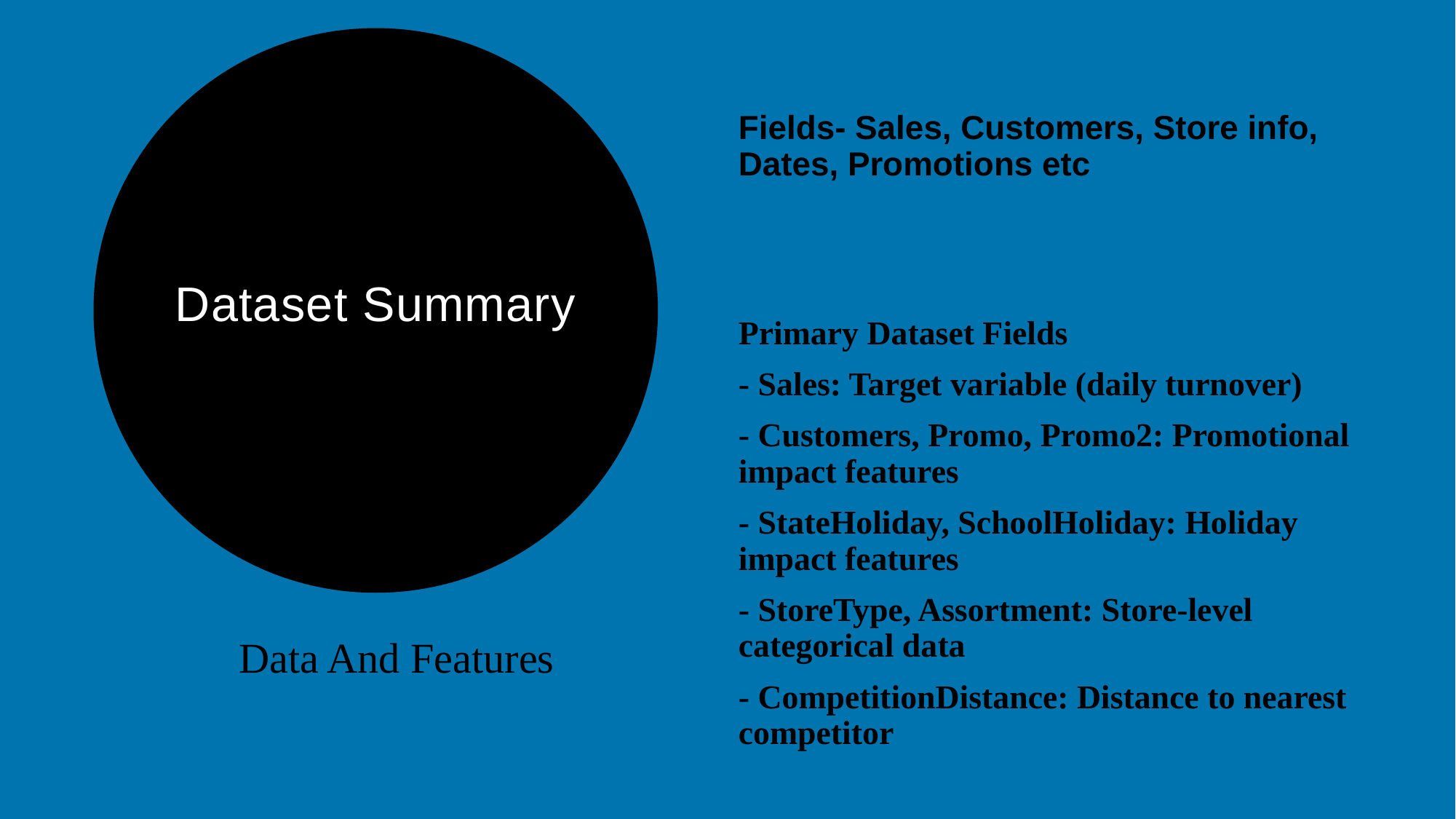

Fields- Sales, Customers, Store info, Dates, Promotions etc
# Dataset Summary
Primary Dataset Fields
- Sales: Target variable (daily turnover)
- Customers, Promo, Promo2: Promotional impact features
- StateHoliday, SchoolHoliday: Holiday impact features
- StoreType, Assortment: Store-level categorical data
- CompetitionDistance: Distance to nearest competitor
Data And Features